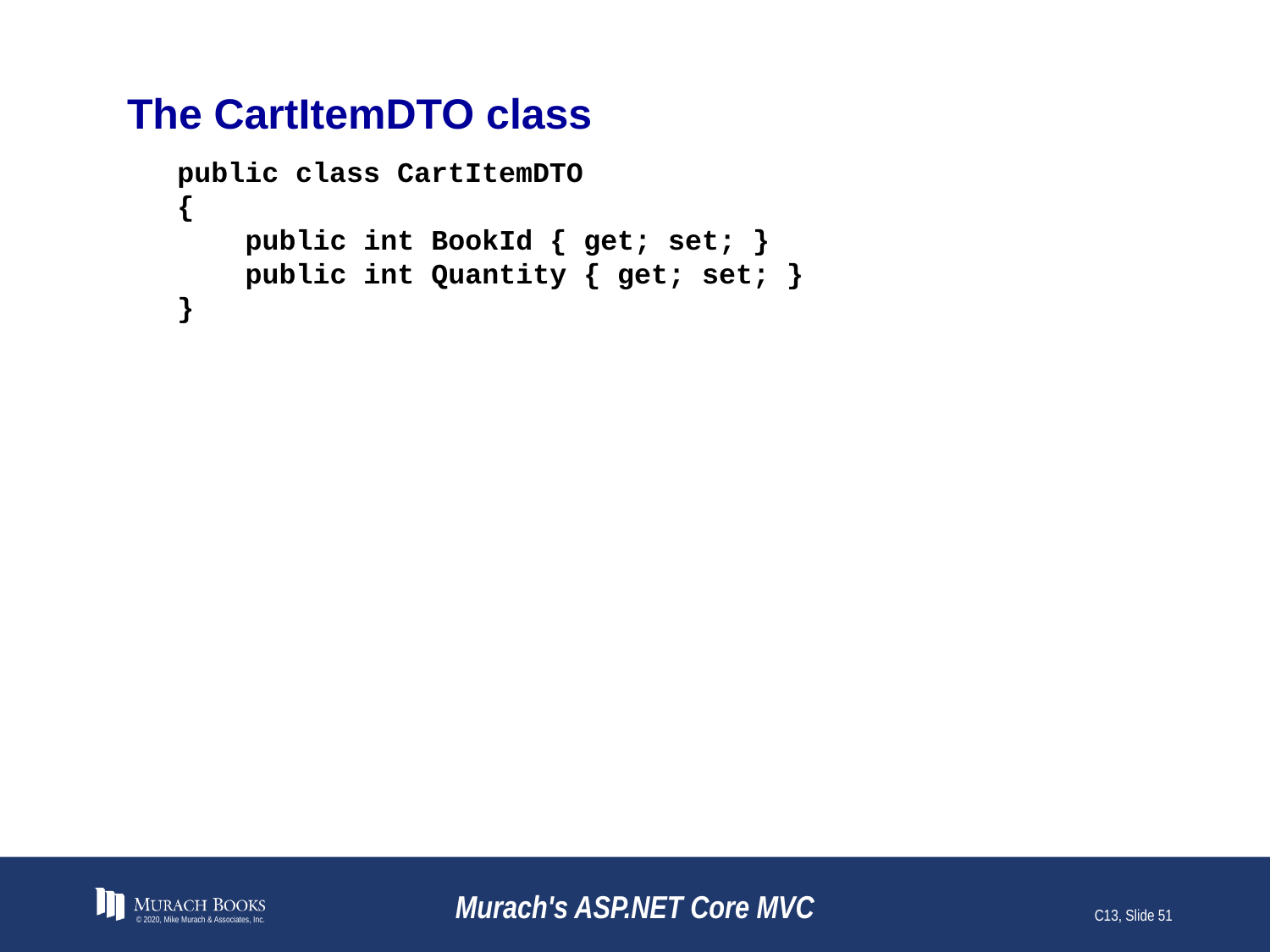

# The CartItemDTO class
public class CartItemDTO
{
    public int BookId { get; set; }
    public int Quantity { get; set; }
}

© 2020, Mike Murach & Associates, Inc.
Murach's ASP.NET Core MVC

C13, Slide 51